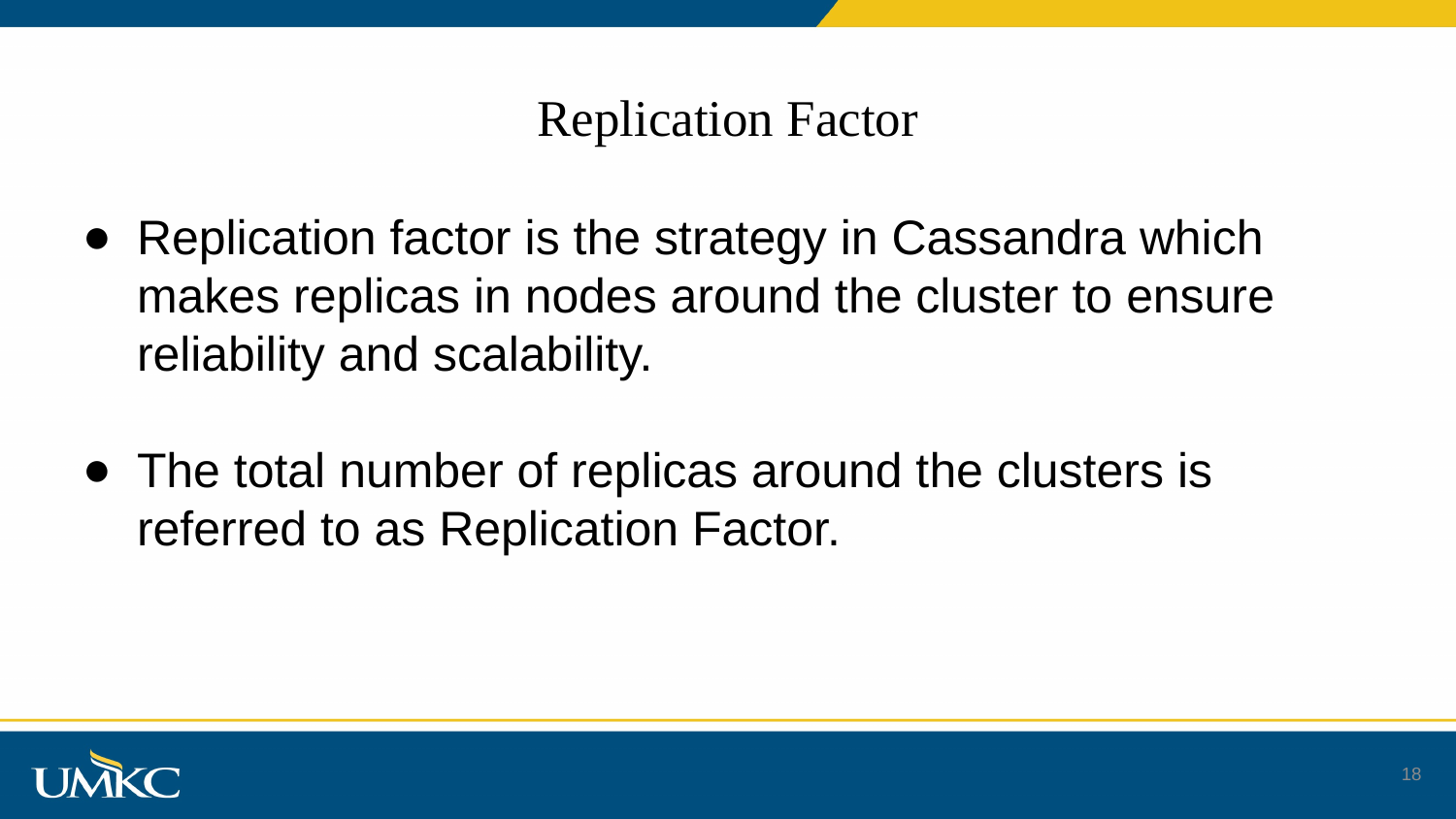

# Replication Factor
Replication factor is the strategy in Cassandra which makes replicas in nodes around the cluster to ensure reliability and scalability.

The total number of replicas around the clusters is referred to as Replication Factor.
18